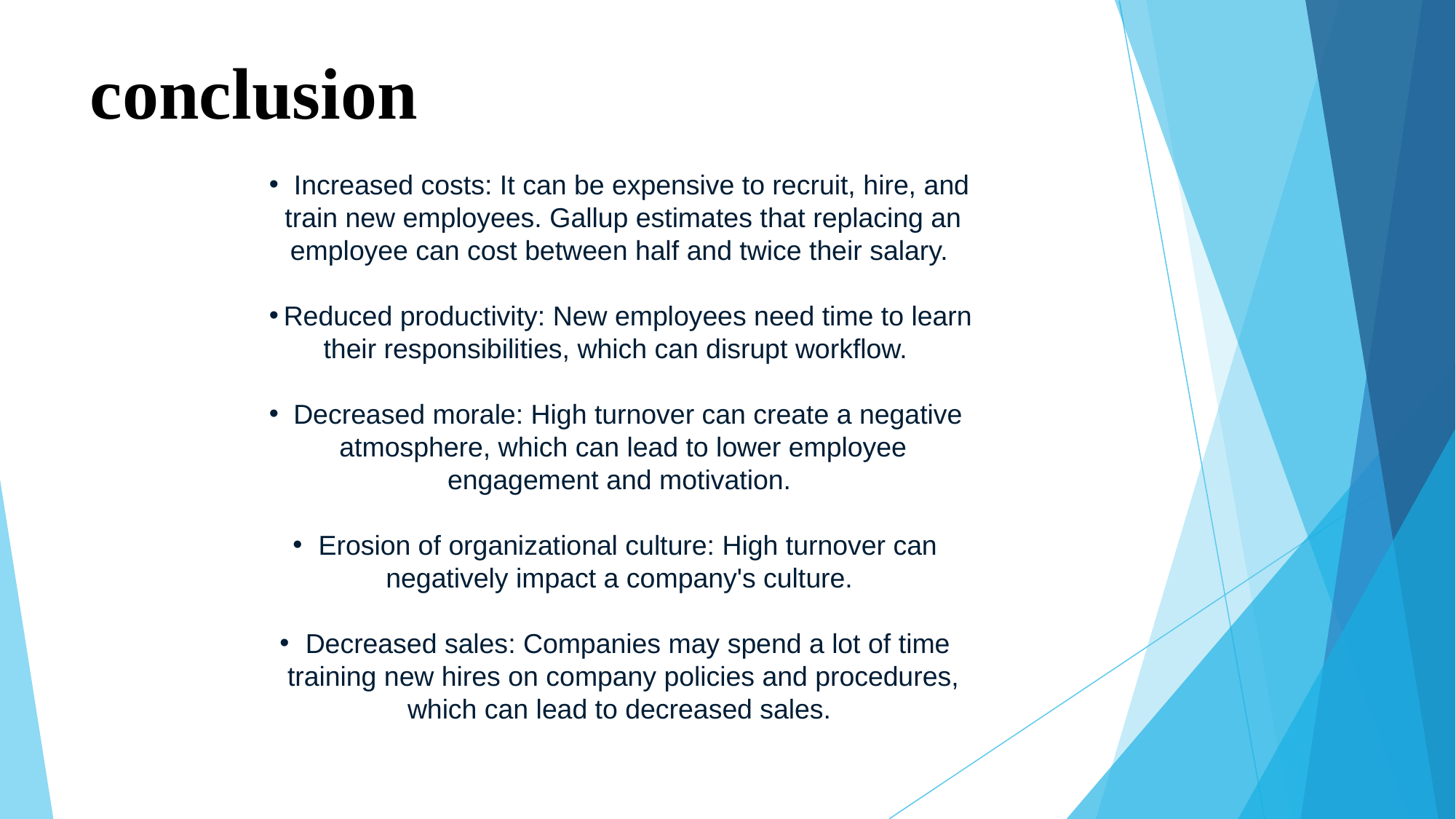

# conclusion
 Increased costs: It can be expensive to recruit, hire, and train new employees. Gallup estimates that replacing an employee can cost between half and twice their salary.

Reduced productivity: New employees need time to learn their responsibilities, which can disrupt workflow.

Decreased morale: High turnover can create a negative atmosphere, which can lead to lower employee engagement and motivation.

Erosion of organizational culture: High turnover can negatively impact a company's culture.

Decreased sales: Companies may spend a lot of time training new hires on company policies and procedures, which can lead to decreased sales.